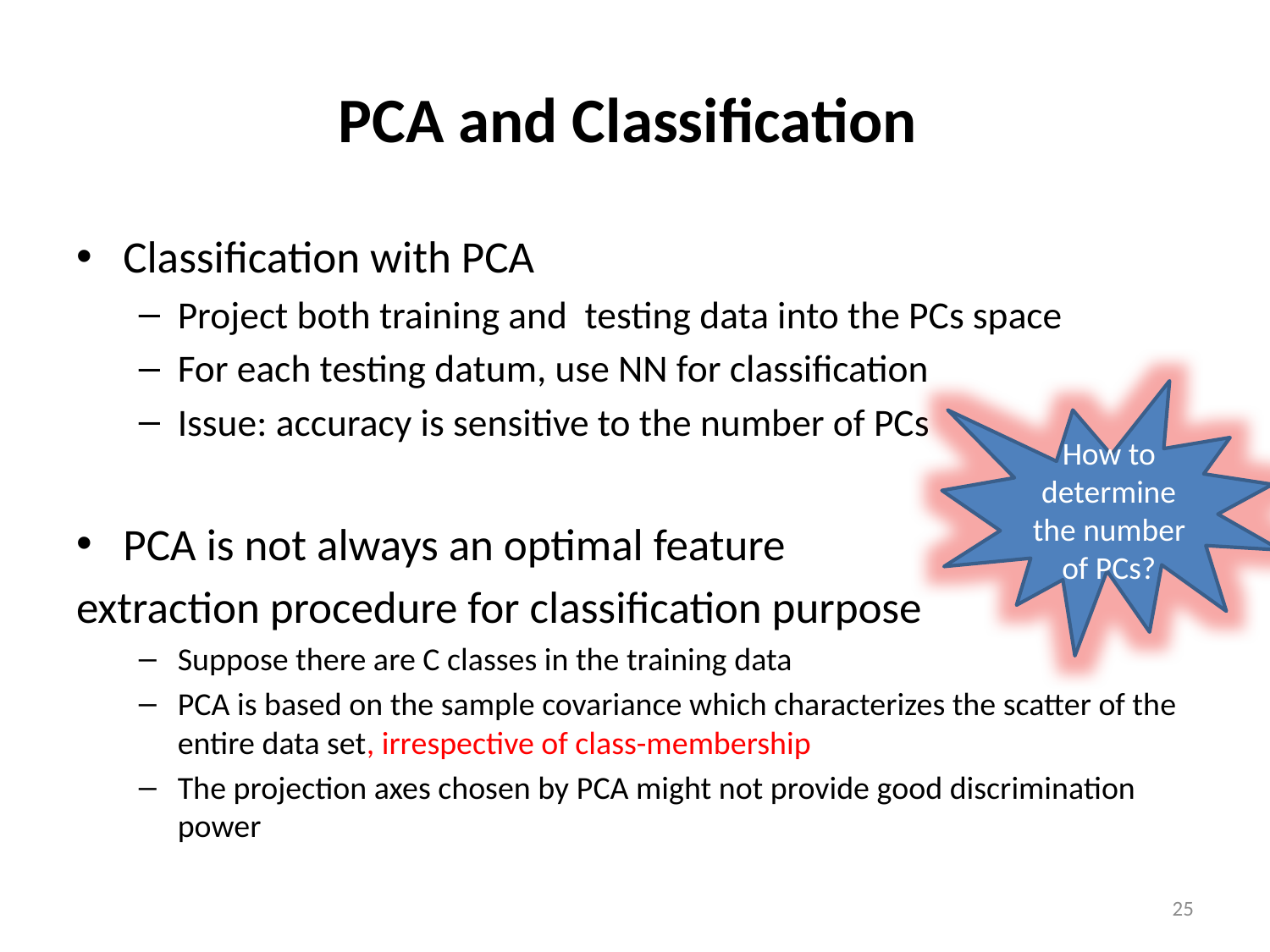

# PCA and Classification
Classification with PCA
Project both training and  testing data into the PCs space
For each testing datum, use NN for classification
Issue: accuracy is sensitive to the number of PCs

PCA is not always an optimal feature
extraction procedure for classification purpose
Suppose there are C classes in the training data
PCA is based on the sample covariance which characterizes the scatter of the entire data set, irrespective of class-membership
The projection axes chosen by PCA might not provide good discrimination power

How to determine the number of PCs?
25